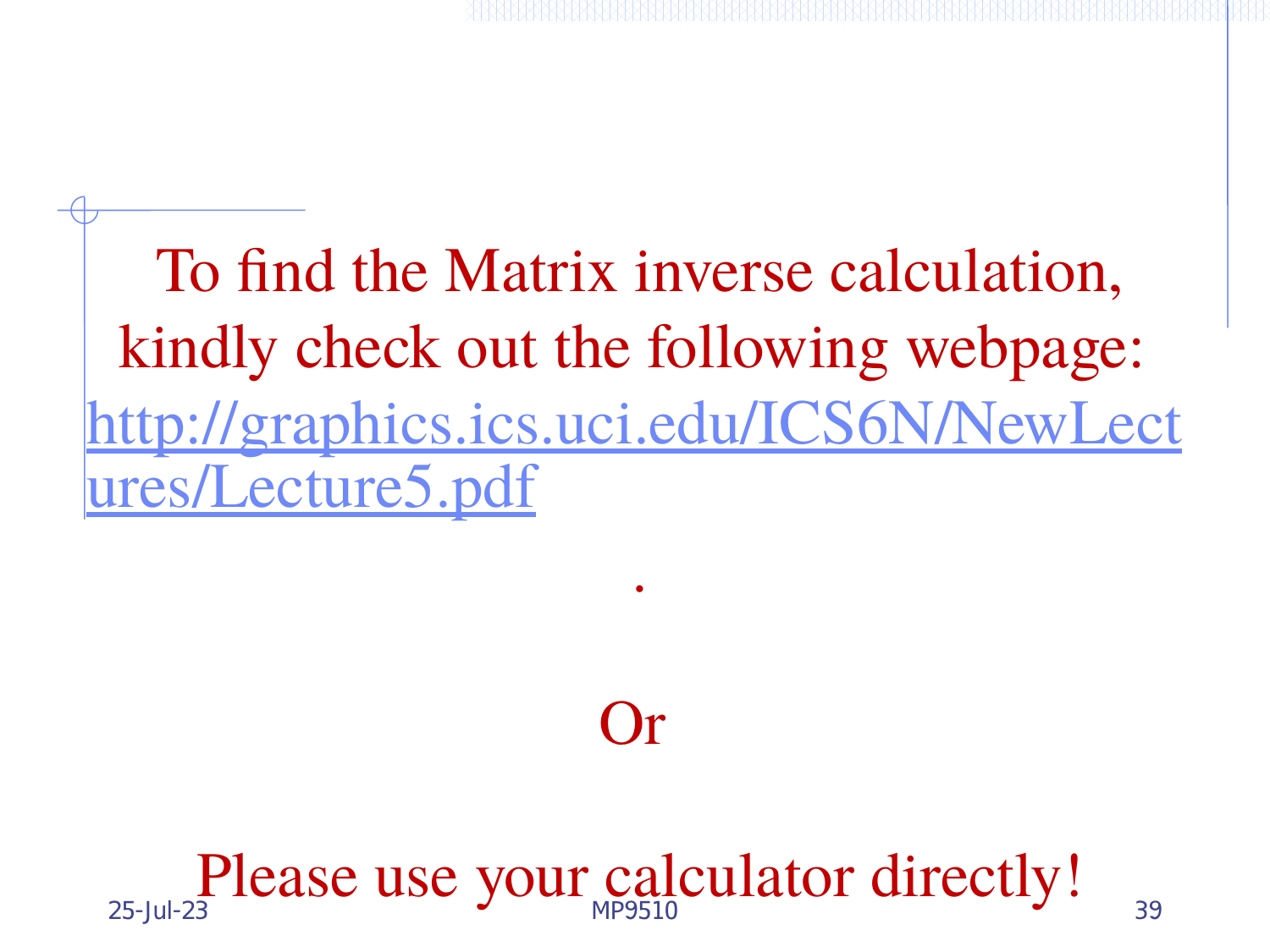

To find the Matrix inverse calculation, kindly check out the following webpage: http://graphics.ics.uci.edu/ICS6N/NewLectures/Lecture5.pdf.

Or

Please use your calculator directly!
25-Jul-23
MP9510
39